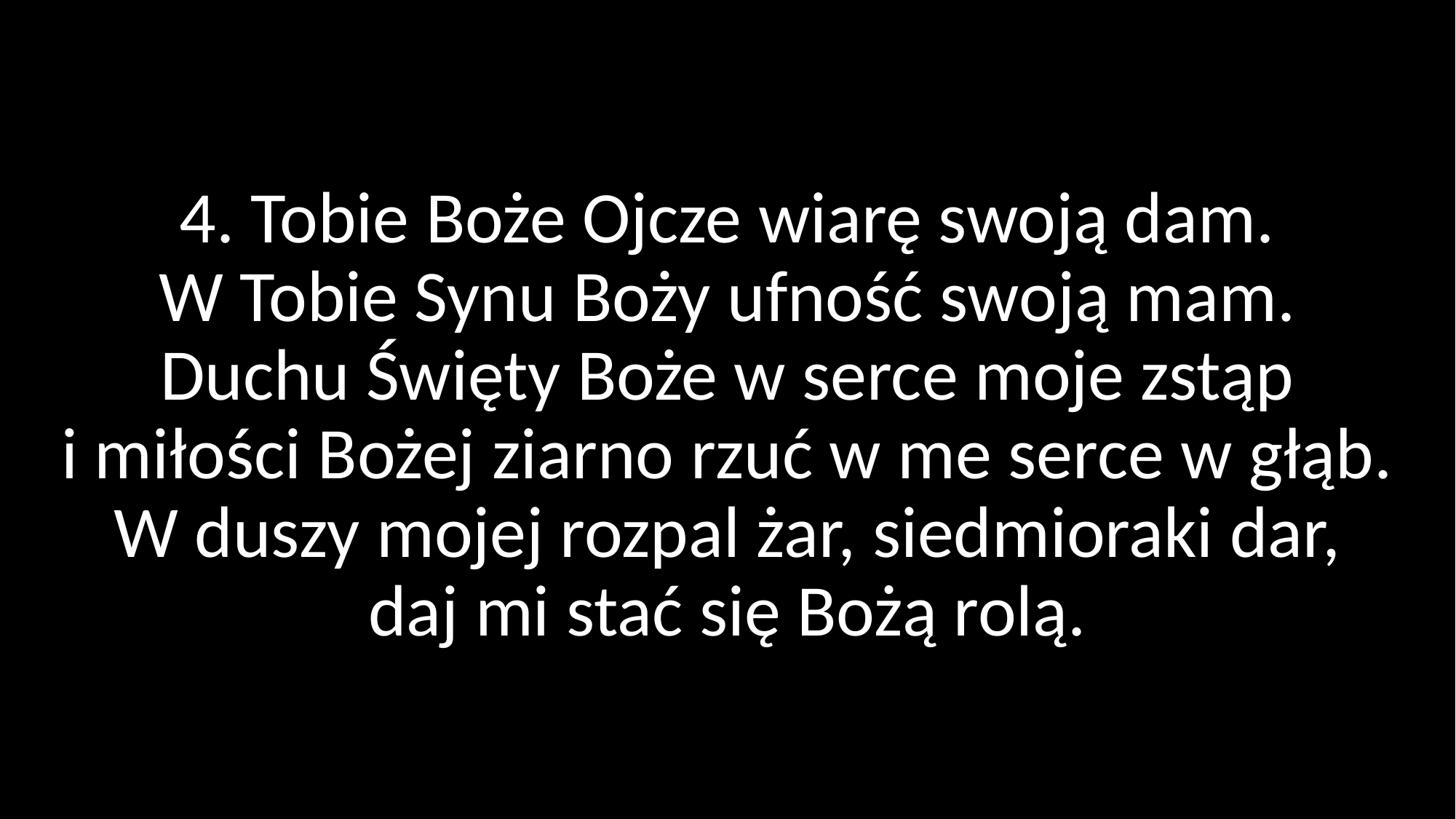

# 4. Tobie Boże Ojcze wiarę swoją dam. W Tobie Synu Boży ufność swoją mam. Duchu Święty Boże w serce moje zstąp i miłości Bożej ziarno rzuć w me serce w głąb. W duszy mojej rozpal żar, siedmioraki dar, daj mi stać się Bożą rolą.